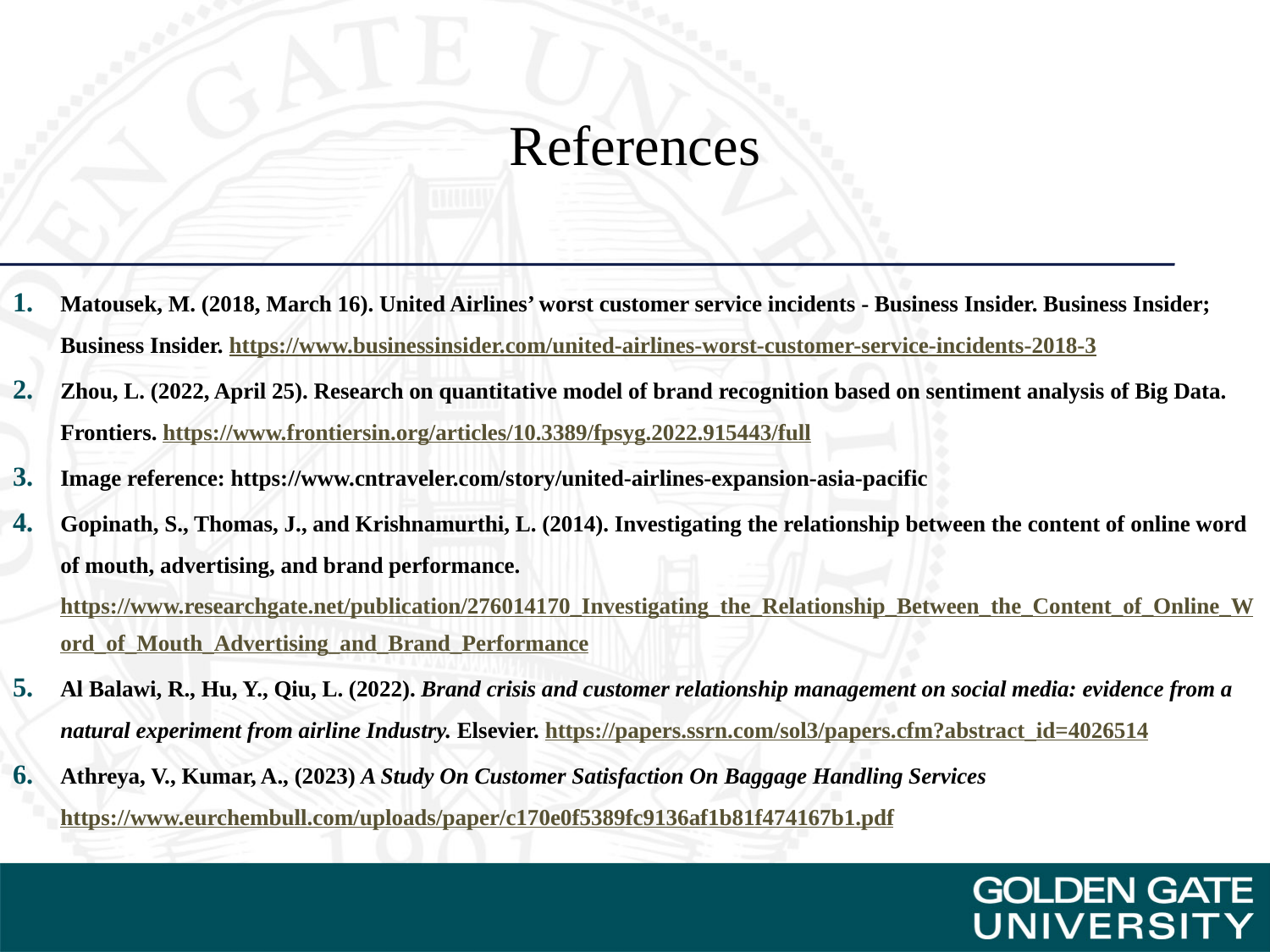

# References
Matousek, M. (2018, March 16). United Airlines’ worst customer service incidents - Business Insider. Business Insider; Business Insider. https://www.businessinsider.com/united-airlines-worst-customer-service-incidents-2018-3
Zhou, L. (2022, April 25). Research on quantitative model of brand recognition based on sentiment analysis of Big Data. Frontiers. https://www.frontiersin.org/articles/10.3389/fpsyg.2022.915443/full
Image reference: https://www.cntraveler.com/story/united-airlines-expansion-asia-pacific
Gopinath, S., Thomas, J., and Krishnamurthi, L. (2014). Investigating the relationship between the content of online word of mouth, advertising, and brand performance. https://www.researchgate.net/publication/276014170_Investigating_the_Relationship_Between_the_Content_of_Online_Word_of_Mouth_Advertising_and_Brand_Performance
Al Balawi, R., Hu, Y., Qiu, L. (2022). Brand crisis and customer relationship management on social media: evidence from a natural experiment from airline Industry. Elsevier. https://papers.ssrn.com/sol3/papers.cfm?abstract_id=4026514
Athreya, V., Kumar, A., (2023) A Study On Customer Satisfaction On Baggage Handling Services https://www.eurchembull.com/uploads/paper/c170e0f5389fc9136af1b81f474167b1.pdf